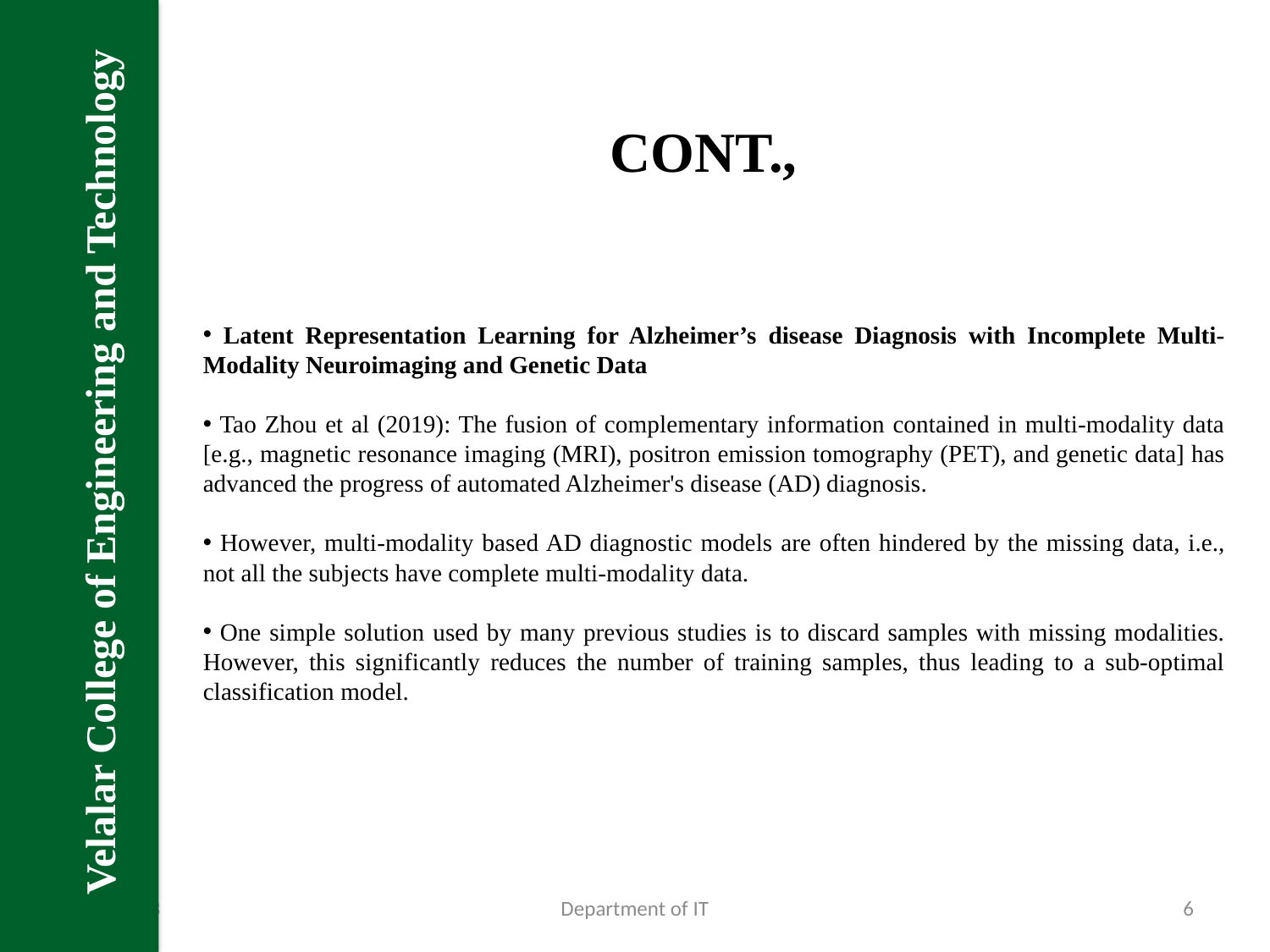

Velalar College of Engineering and Technology
CONT.,
 Latent Representation Learning for Alzheimer’s disease Diagnosis with Incomplete Multi-Modality Neuroimaging and Genetic Data

 Tao Zhou et al (2019): The fusion of complementary information contained in multi-modality data [e.g., magnetic resonance imaging (MRI), positron emission tomography (PET), and genetic data] has advanced the progress of automated Alzheimer's disease (AD) diagnosis.

 However, multi-modality based AD diagnostic models are often hindered by the missing data, i.e., not all the subjects have complete multi-modality data.

 One simple solution used by many previous studies is to discard samples with missing modalities. However, this significantly reduces the number of training samples, thus leading to a sub-optimal classification model.

31-Jan-23
Department of IT
6